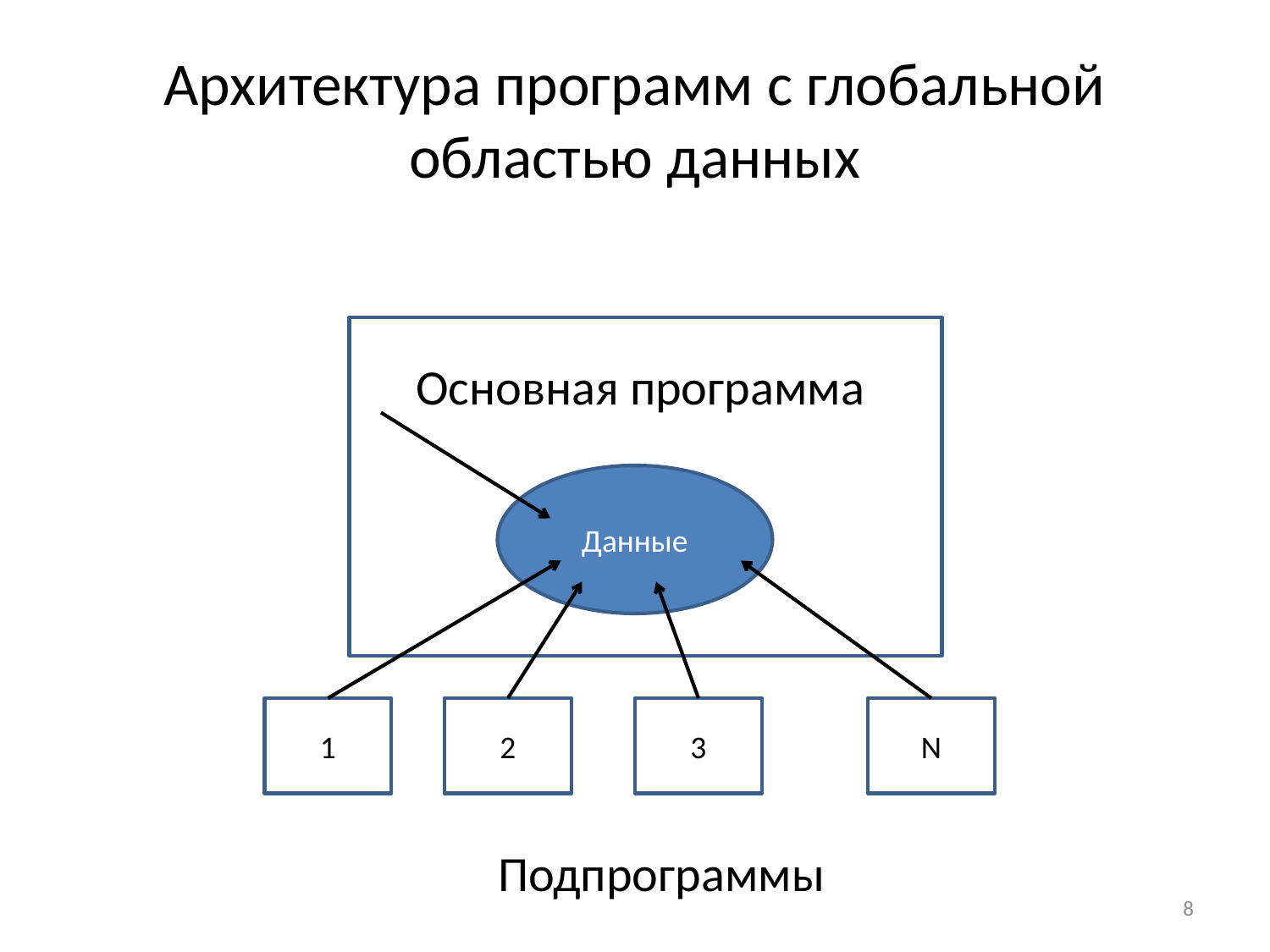

# Архитектура программ с глобальной областью данных

Основная программа
Данные
1
2
3
N
Подпрограммы
8